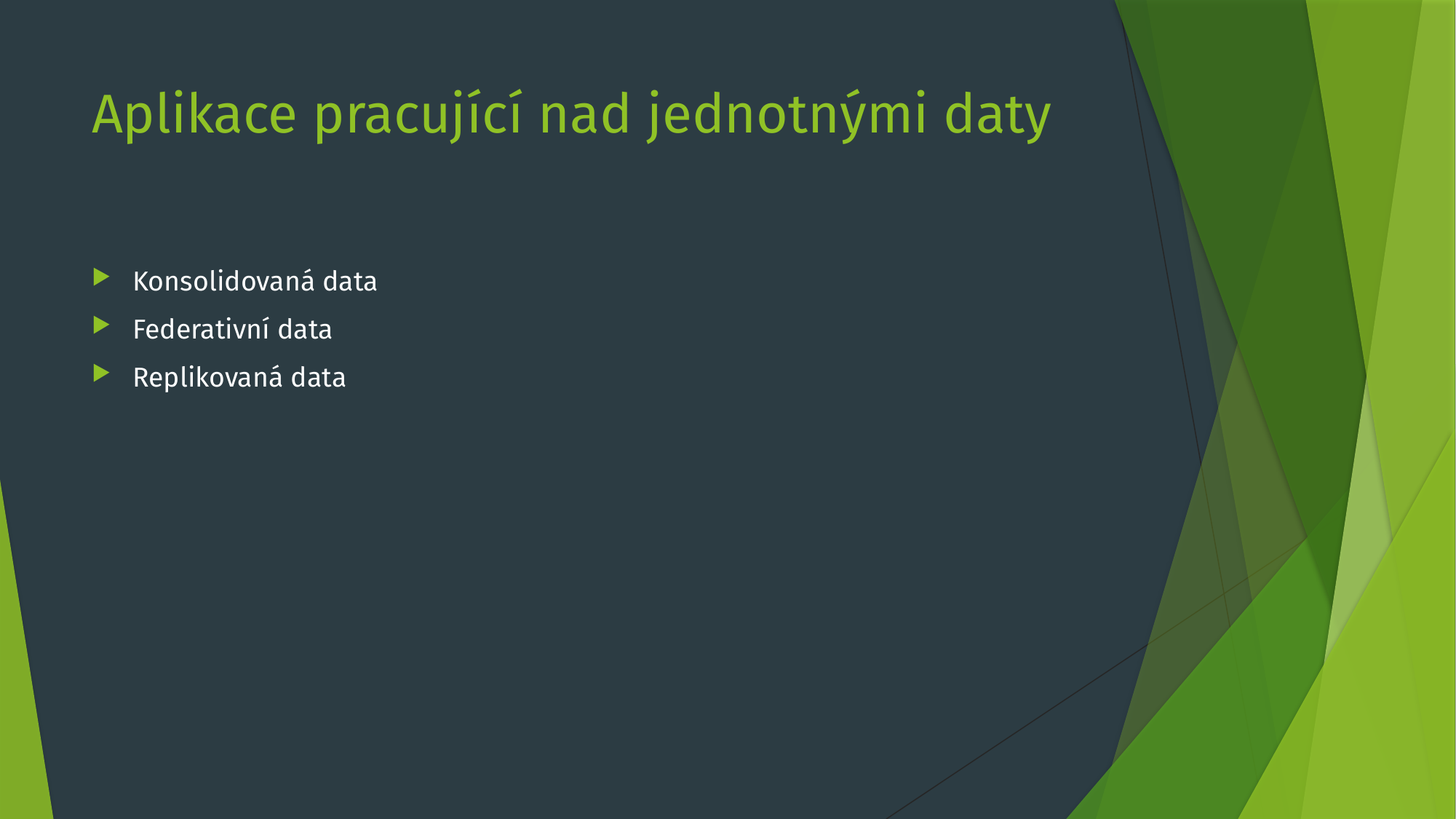

# Aplikace pracující nad jednotnými daty
Konsolidovaná data
Federativní data
Replikovaná data